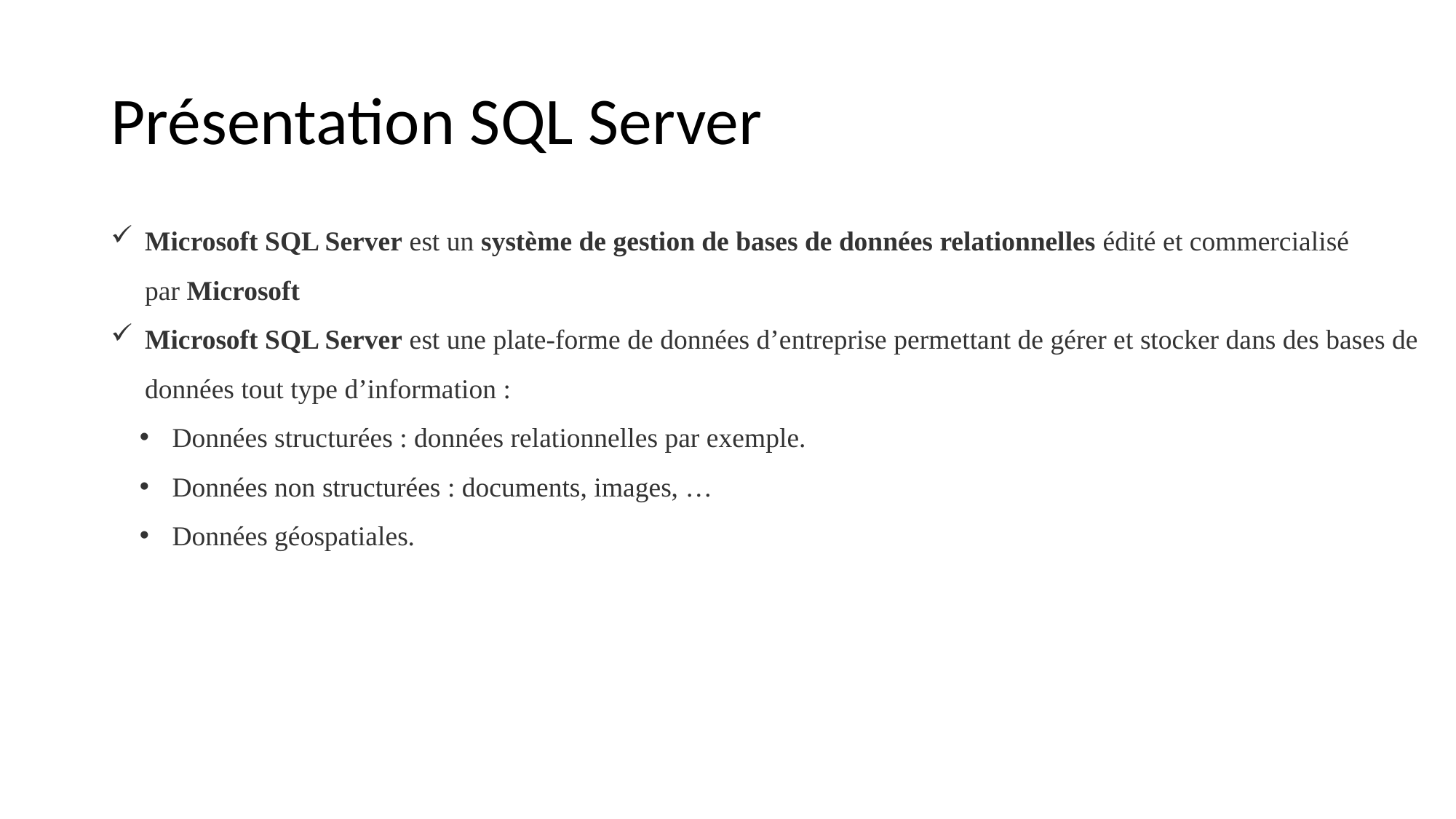

# Présentation SQL Server
Microsoft SQL Server est un système de gestion de bases de données relationnelles édité et commercialisé par Microsoft
Microsoft SQL Server est une plate-forme de données d’entreprise permettant de gérer et stocker dans des bases de données tout type d’information :
 Données structurées : données relationnelles par exemple.
 Données non structurées : documents, images, …
 Données géospatiales.